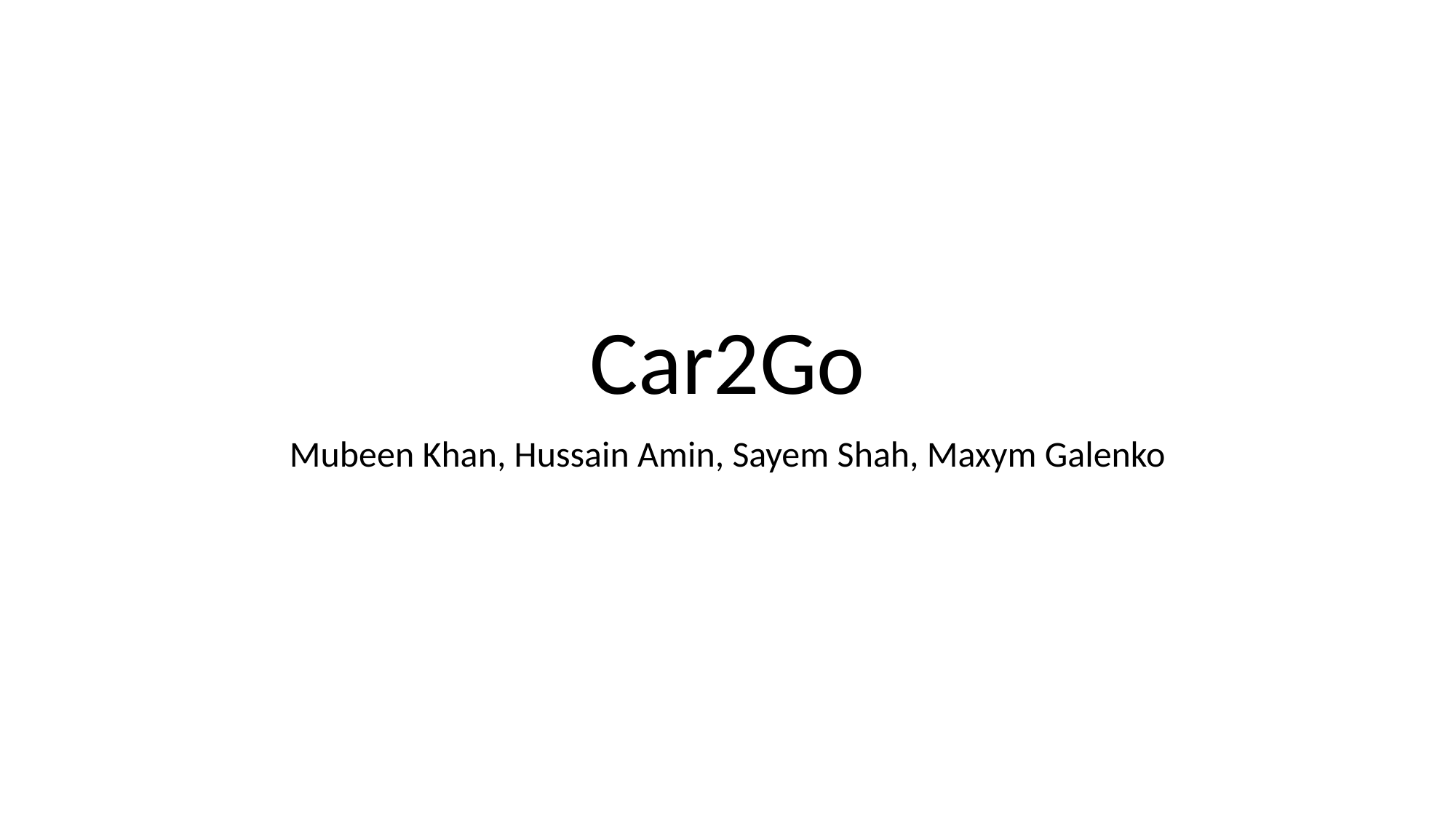

# Car2Go
Mubeen Khan, Hussain Amin, Sayem Shah, Maxym Galenko